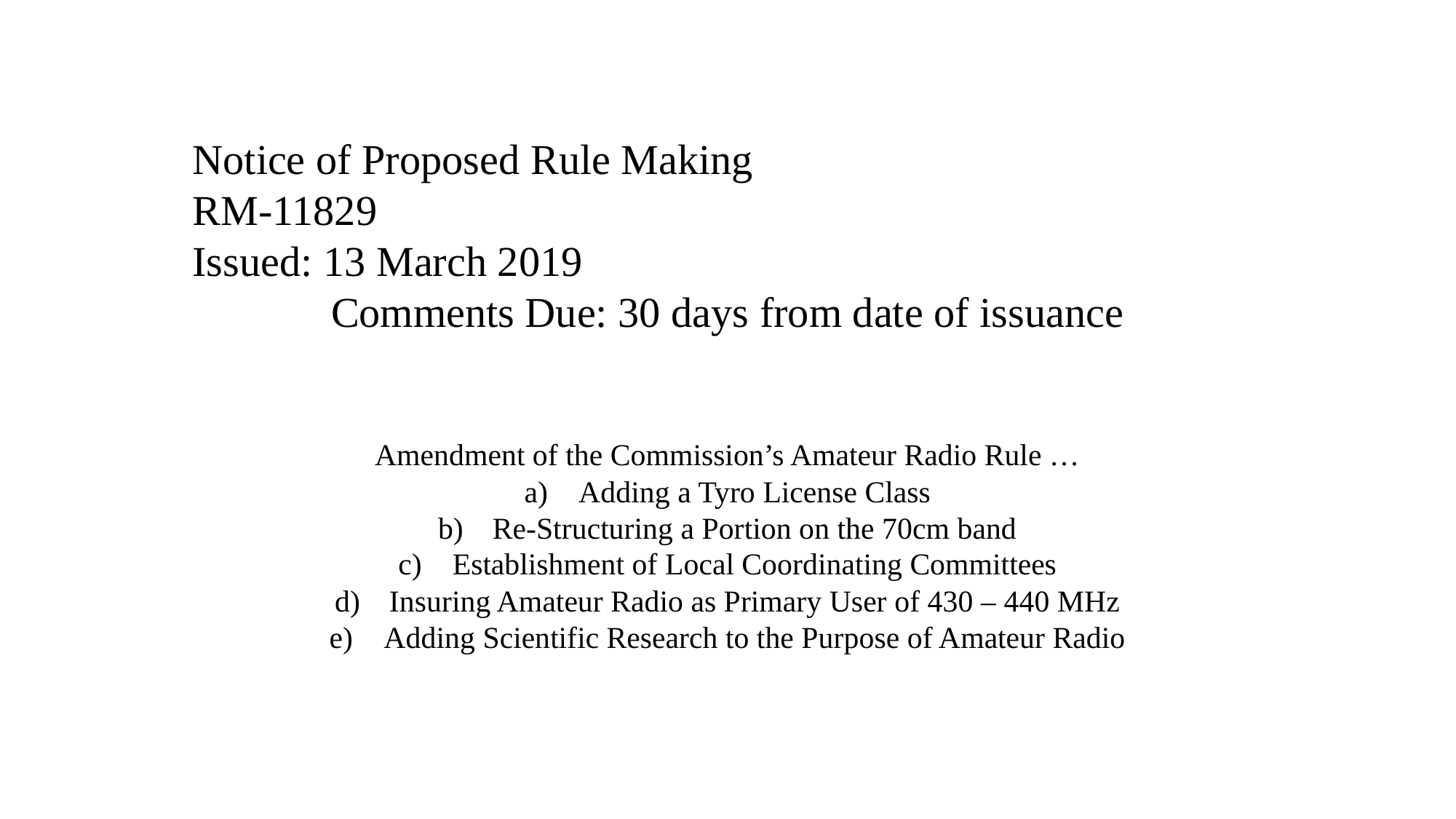

Notice of Proposed Rule Making
RM-11829
Issued: 13 March 2019
Comments Due: 30 days from date of issuance
Amendment of the Commission’s Amateur Radio Rule …
Adding a Tyro License Class
Re-Structuring a Portion on the 70cm band
Establishment of Local Coordinating Committees
Insuring Amateur Radio as Primary User of 430 – 440 MHz
Adding Scientific Research to the Purpose of Amateur Radio